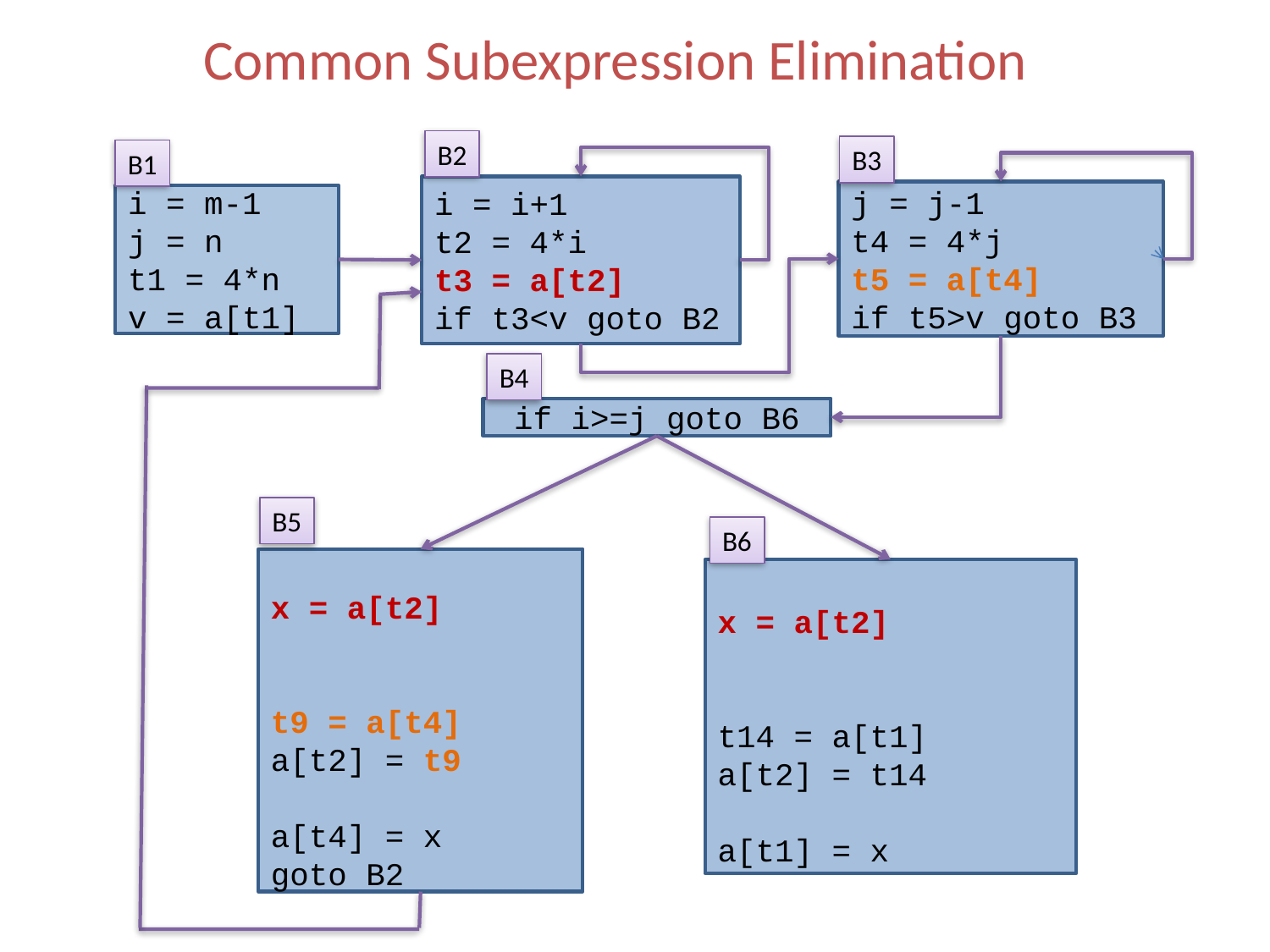

Common Subexpression Elimination
B2
B3
B1

i = i+1
t2 = 4*i
t3 = a[t2]
if t3<v goto B2

j = j-1
t4 = 4*j
t5 = a[t4]
if t5>v goto B3

i = m-1
j = n
t1 = 4*n
v = a[t1]

B4

if i>=j goto B6
B5
B6

x = a[t2]

t9 = a[t4]
a[t2] = t9

a[t4] = x
goto B2

x = a[t2]

t14 = a[t1]
a[t2] = t14

a[t1] = x